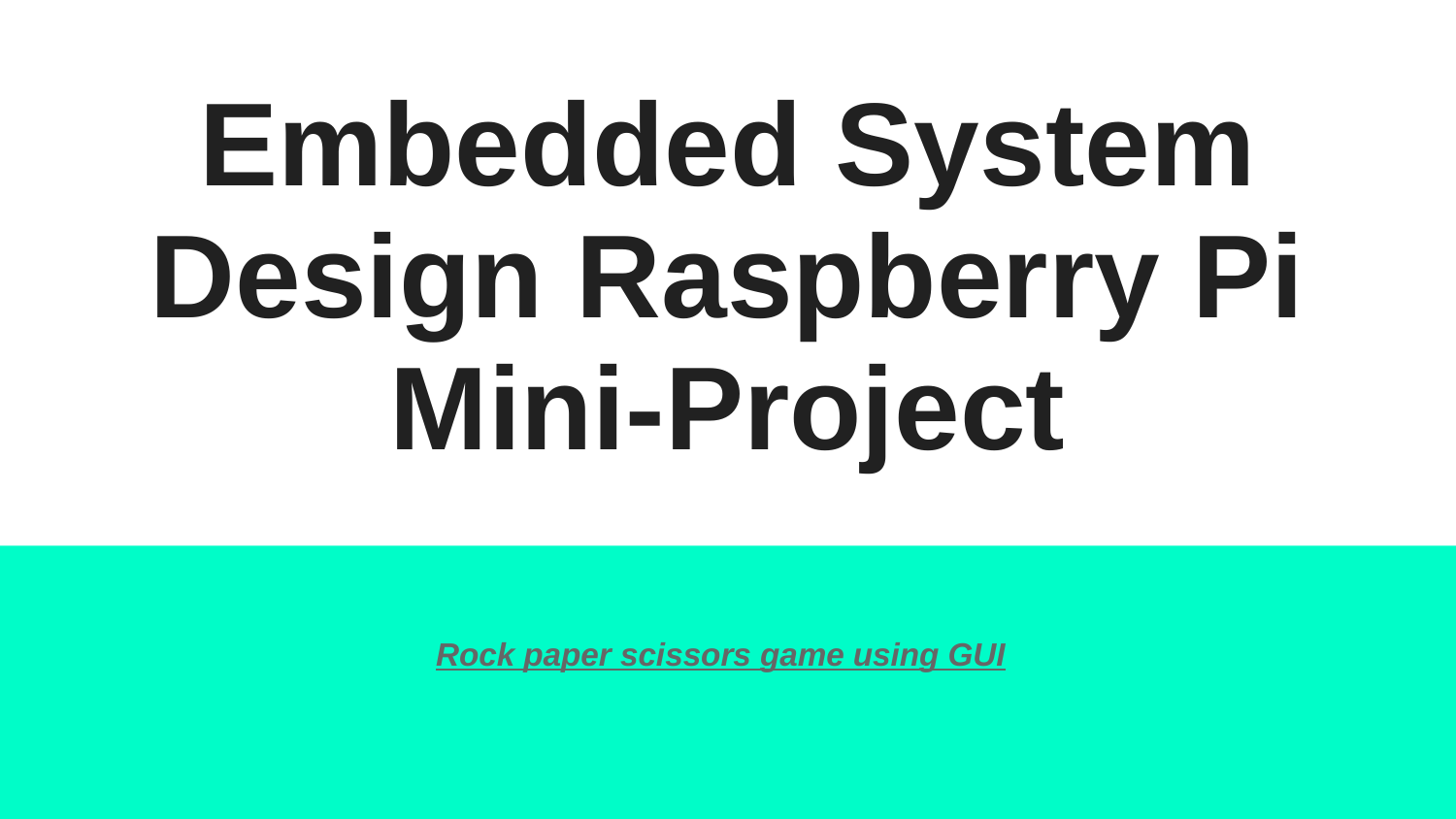

# Embedded System Design Raspberry Pi Mini-Project
Rock paper scissors game using GUI